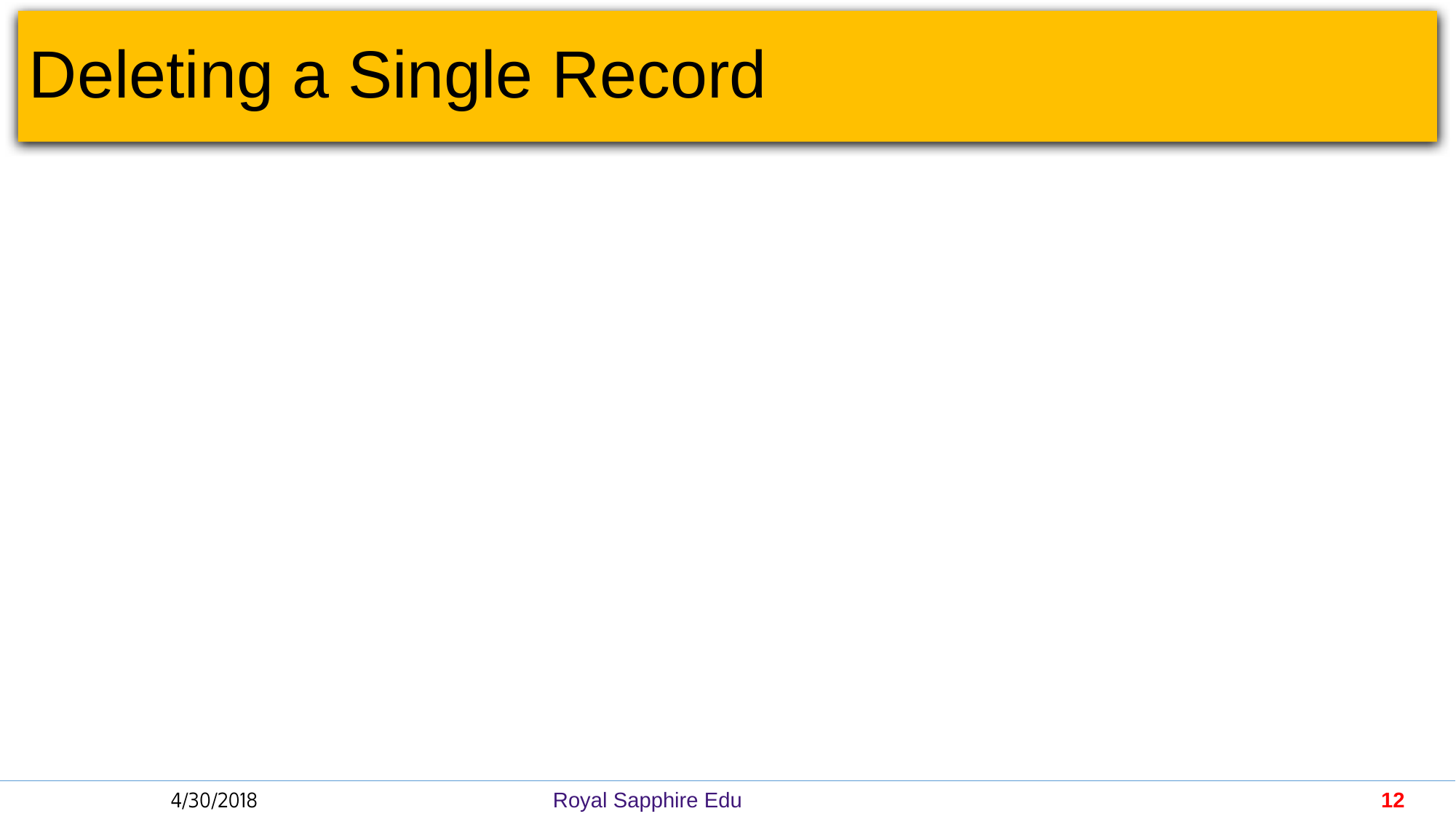

# Deleting a Single Record

4/30/2018
Royal Sapphire Edu
12